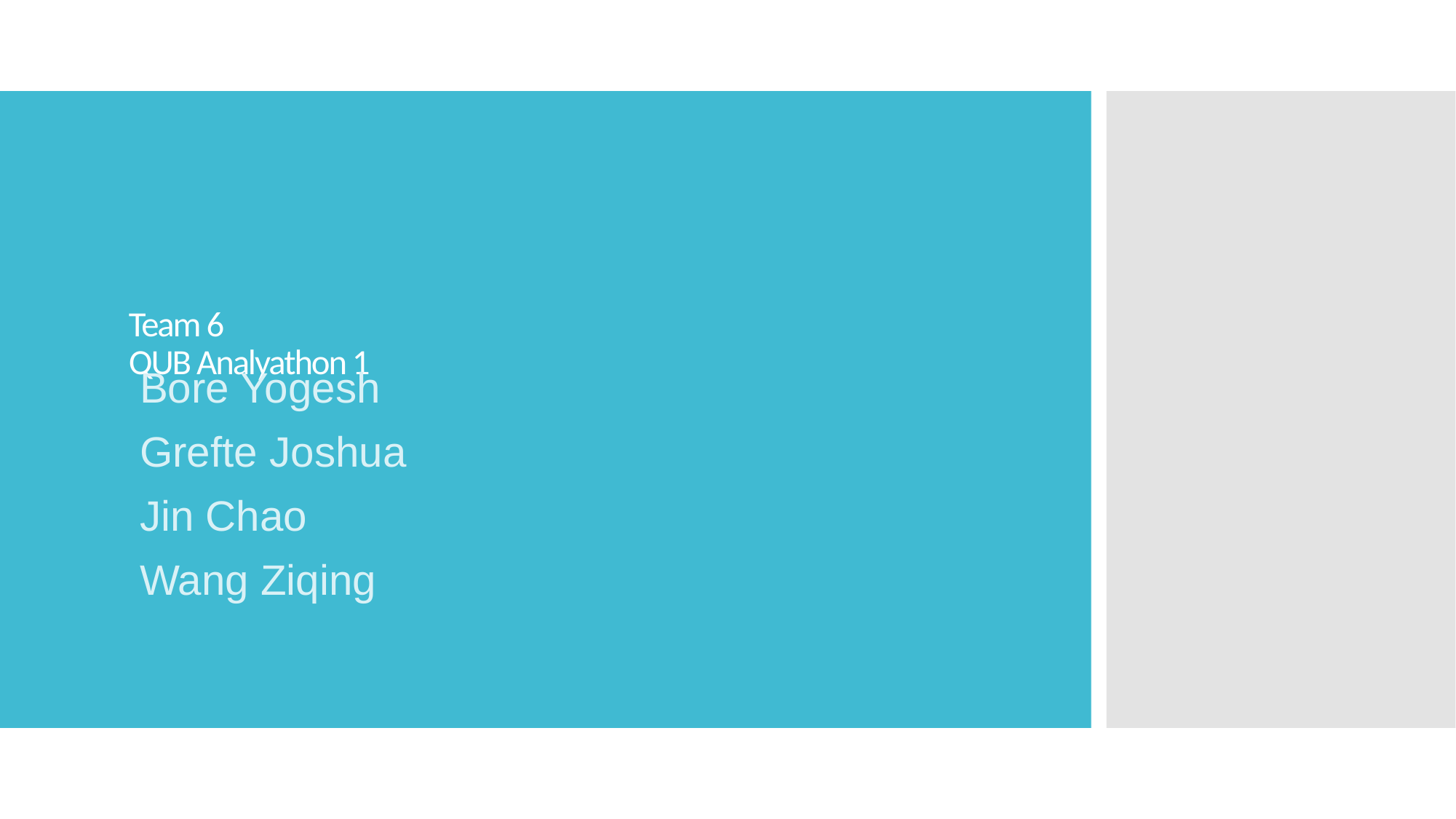

# Team 6 QUB Analyathon 1
Bore Yogesh
Grefte Joshua
Jin Chao
Wang Ziqing